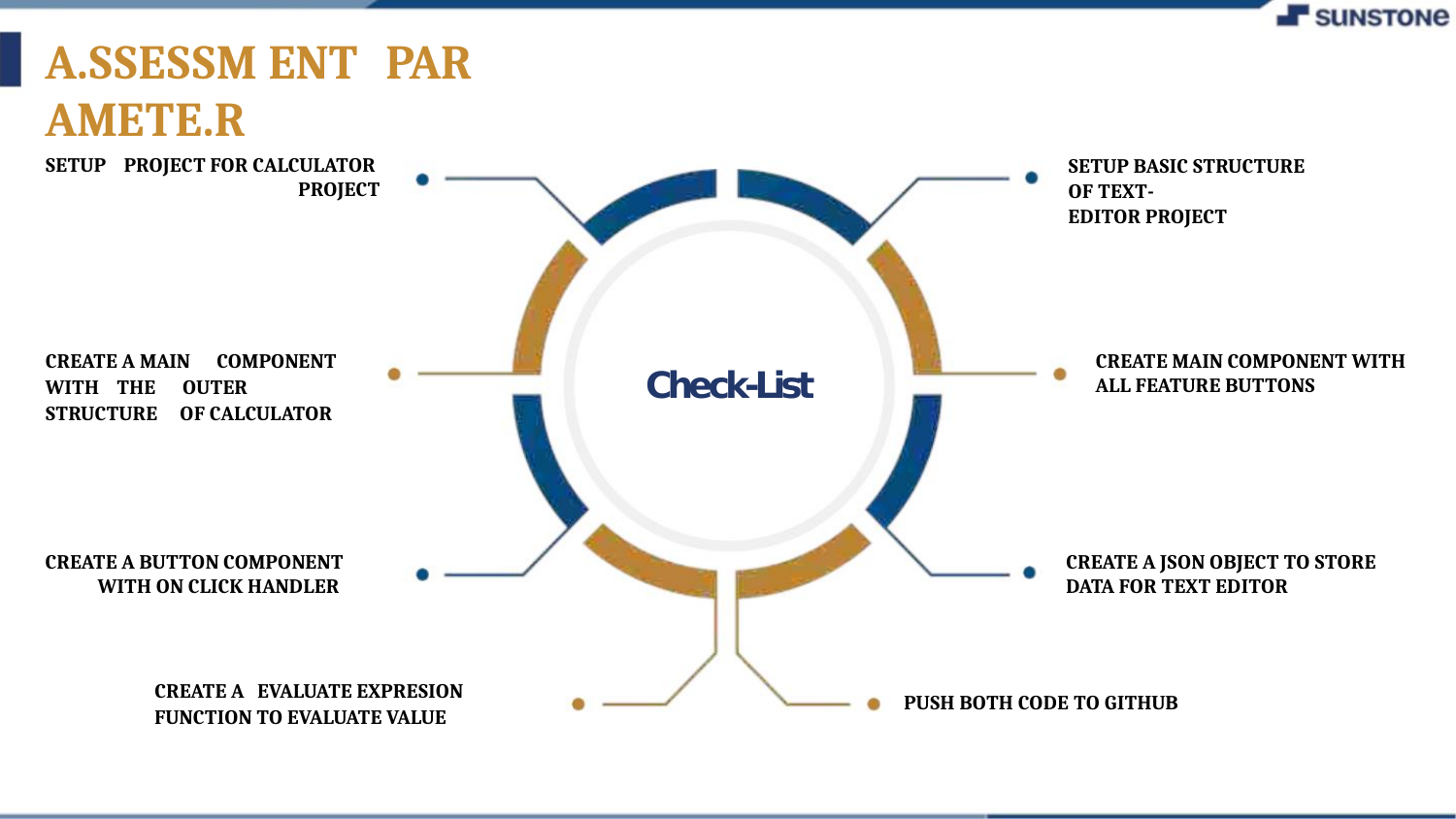

A.SSESSM ENT PAR AMETE.R
SETUP BASIC STRUCTURE
OF TEXT-
SETUP PROJECT FOR CALCULATOR
PROJECT
EDITOR PROJECT
CREATE A MAIN COMPONENT
WITH THE OUTER
STRUCTURE OF CALCULATOR
CREATE MAIN COMPONENT WITH
ALL FEATURE BUTTONS
Check-List
CREATE A BUTTON COMPONENT
WITH ON CLICK HANDLER
CREATE A JSON OBJECT TO STORE
DATA FOR TEXT EDITOR
CREATE A EVALUATE EXPRESION
FUNCTION TO EVALUATE VALUE
PUSH BOTH CODE TO GITHUB